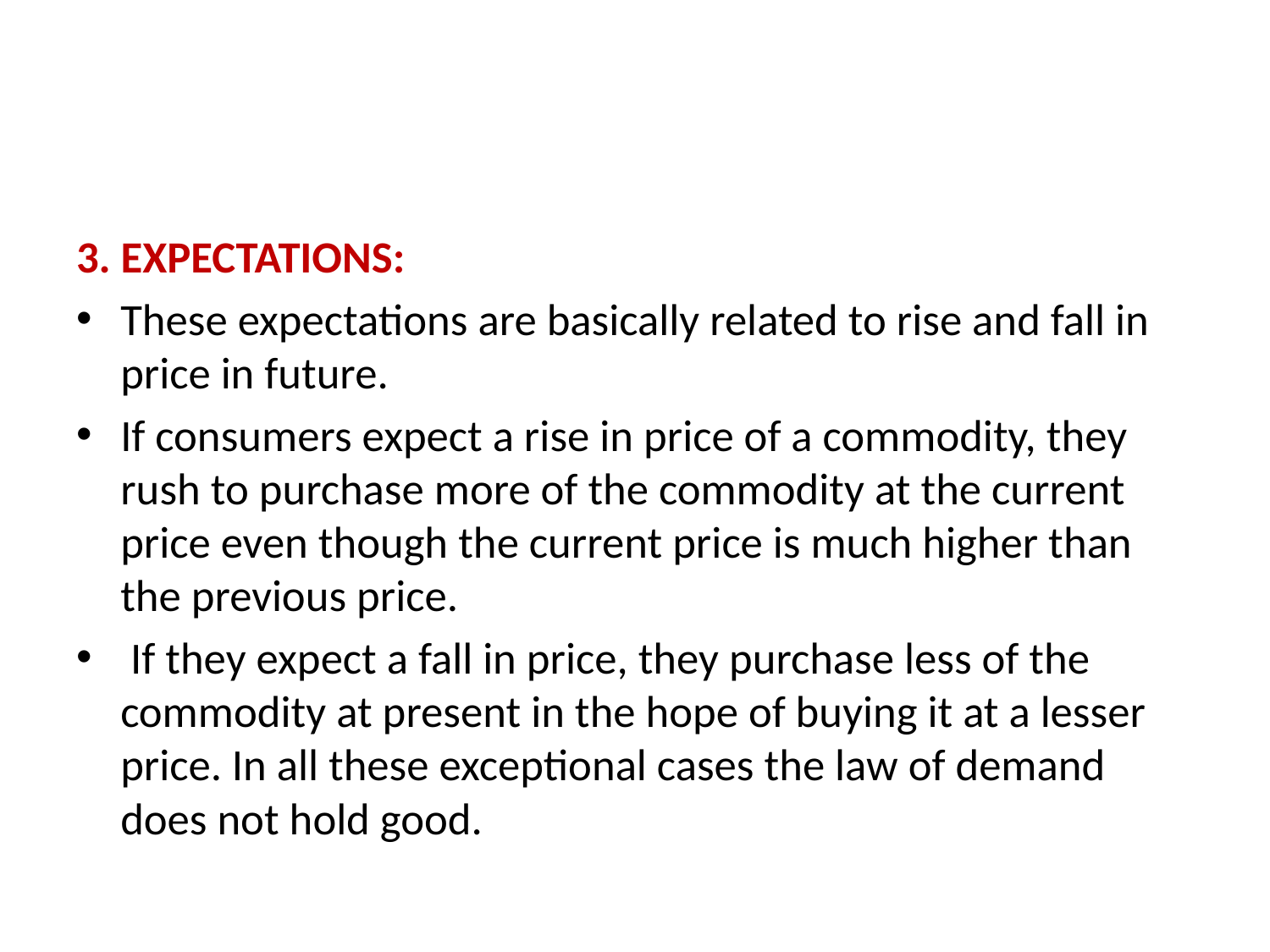

#
3. EXPECTATIONS:
These expectations are basically related to rise and fall in price in future.
If consumers expect a rise in price of a commodity, they rush to purchase more of the commodity at the current price even though the current price is much higher than the previous price.
 If they expect a fall in price, they purchase less of the commodity at present in the hope of buying it at a lesser price. In all these exceptional cases the law of demand does not hold good.